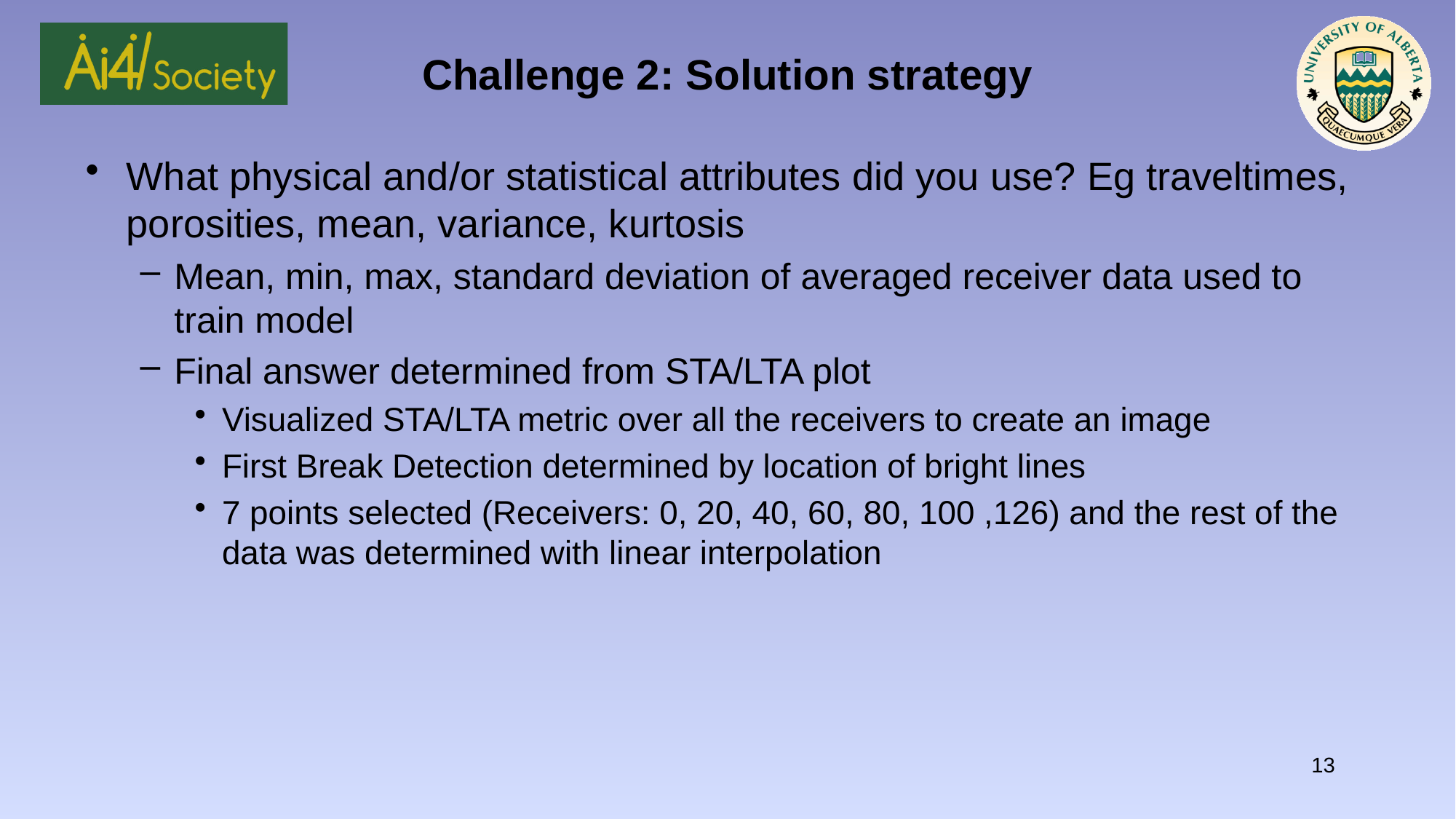

# Challenge 2: Solution strategy
What physical and/or statistical attributes did you use? Eg traveltimes, porosities, mean, variance, kurtosis
Mean, min, max, standard deviation of averaged receiver data used to train model
Final answer determined from STA/LTA plot
Visualized STA/LTA metric over all the receivers to create an image
First Break Detection determined by location of bright lines
7 points selected (Receivers: 0, 20, 40, 60, 80, 100 ,126) and the rest of the data was determined with linear interpolation
13